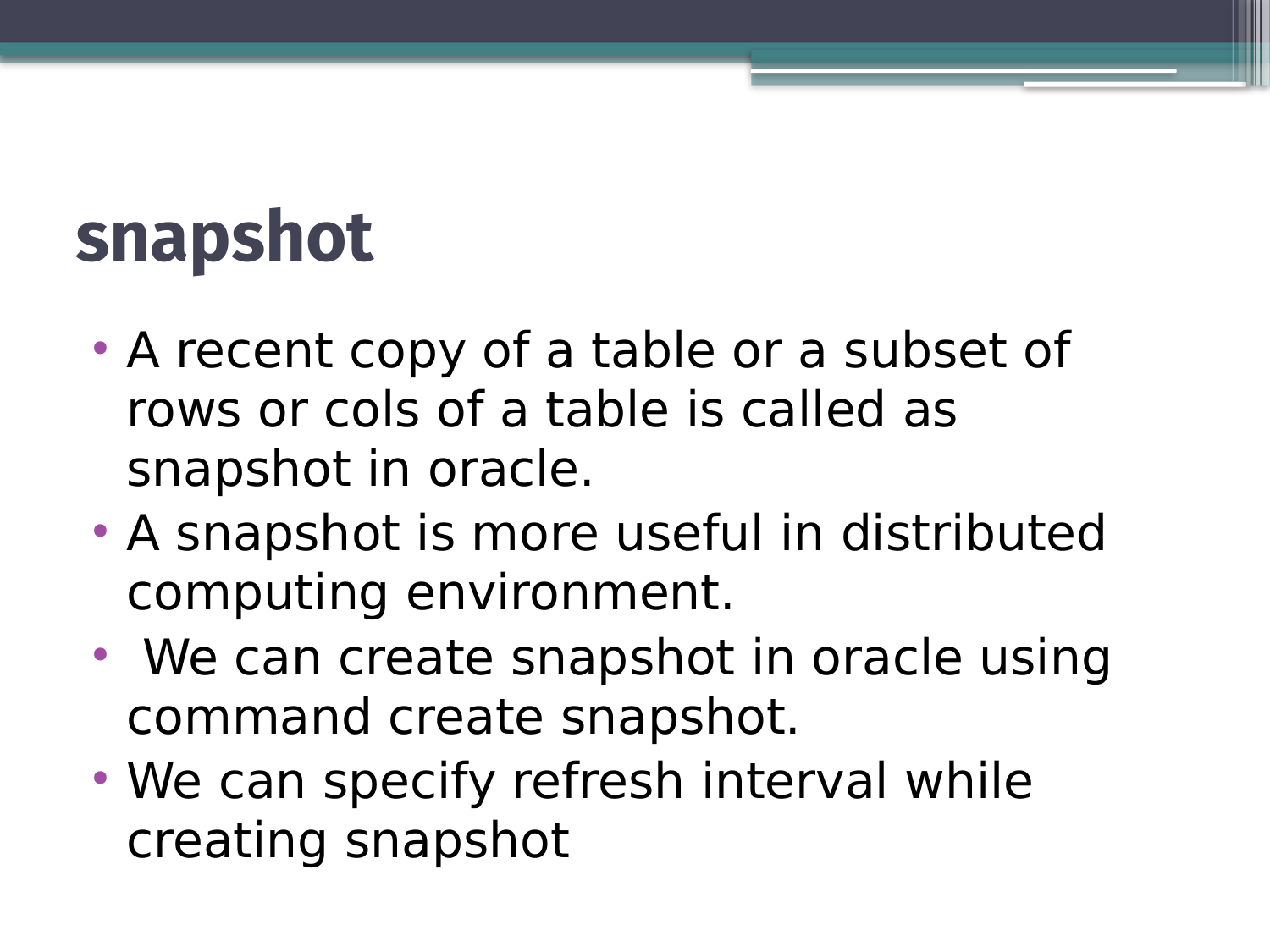

# snapshot
A recent copy of a table or a subset of rows or cols of a table is called as snapshot in oracle.
A snapshot is more useful in distributed computing environment.
 We can create snapshot in oracle using command create snapshot.
We can specify refresh interval while creating snapshot